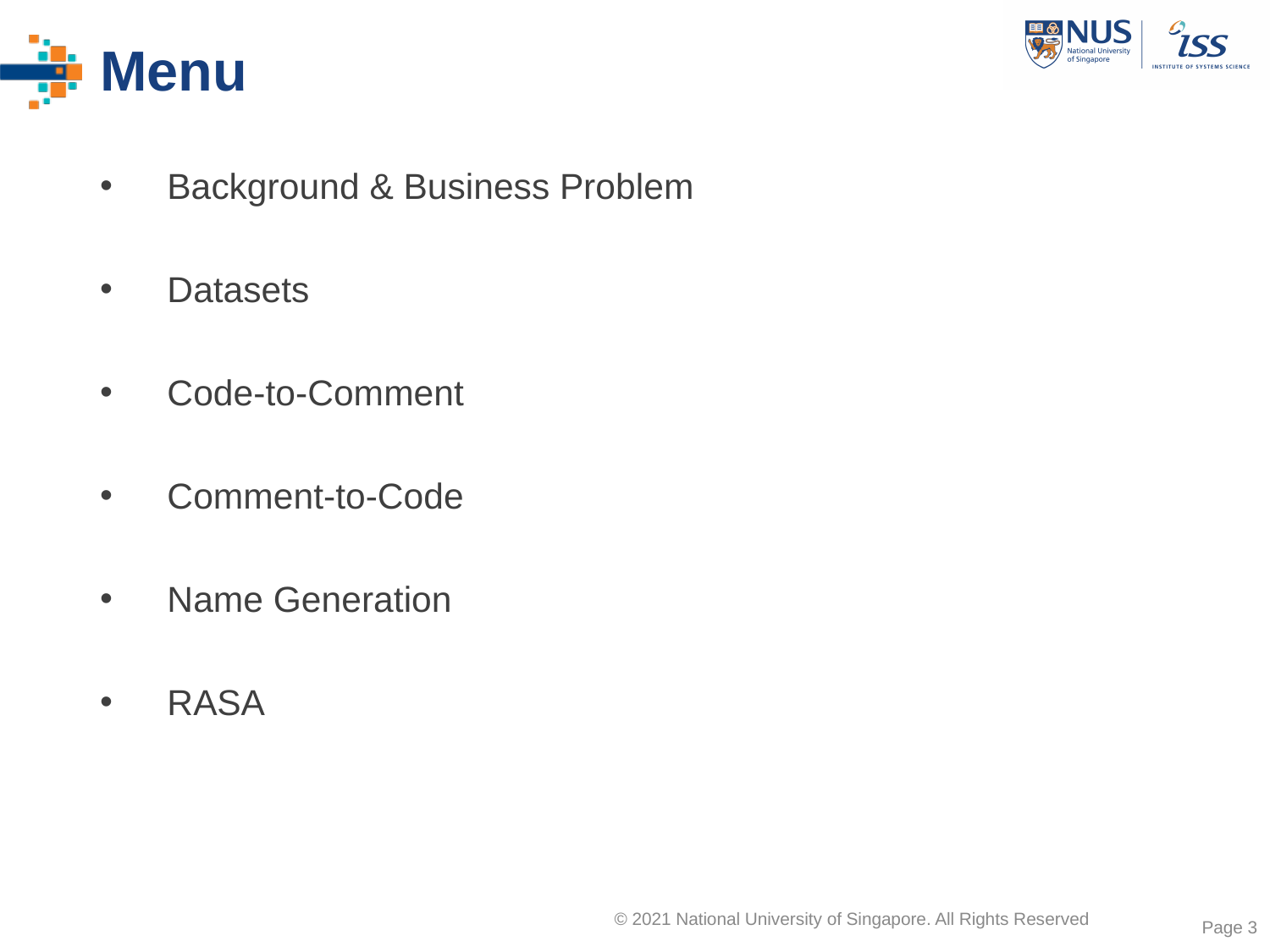

# Menu
Background & Business Problem

Datasets

Code-to-Comment

Comment-to-Code

Name Generation

RASA
Page 3